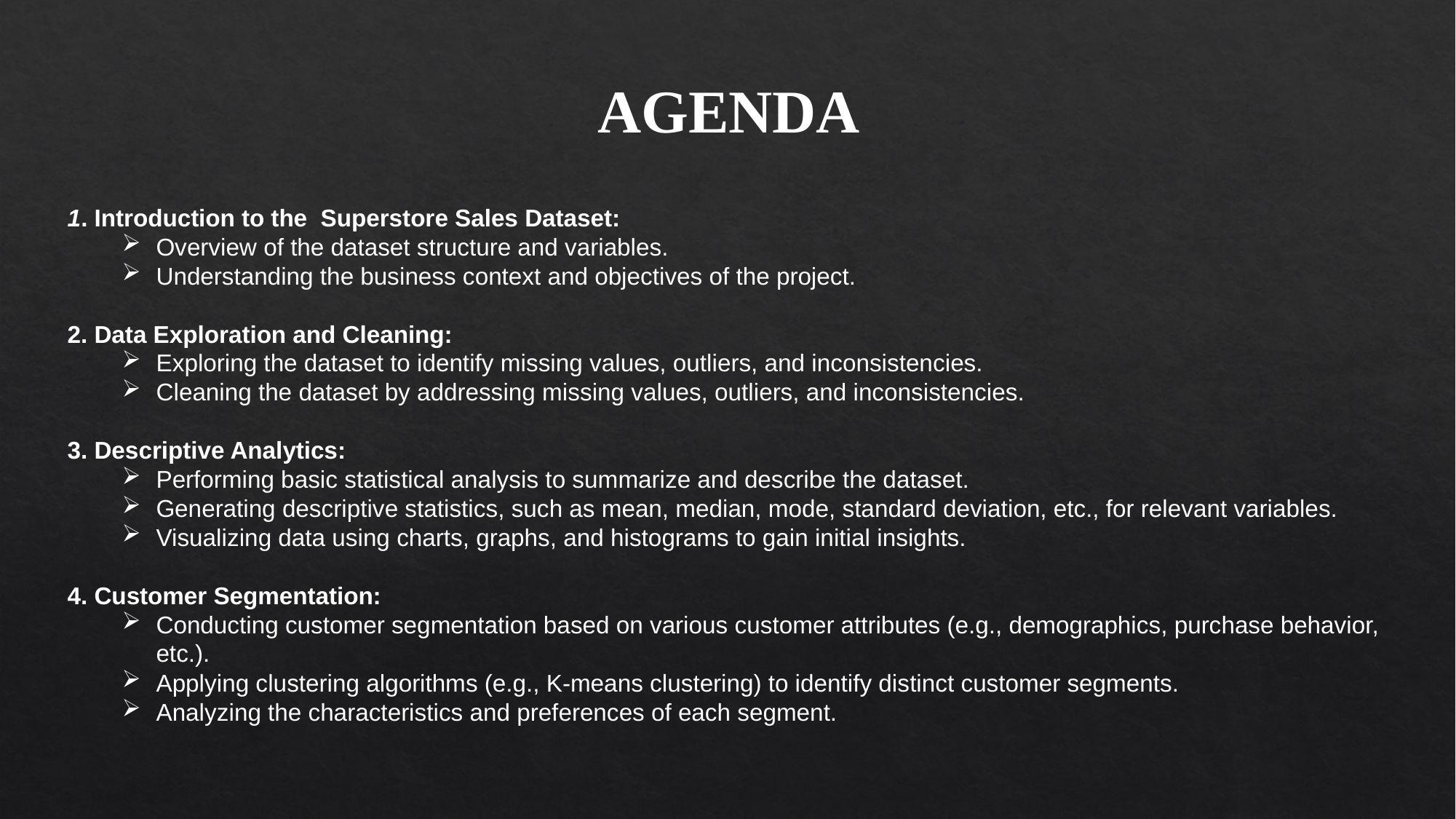

AGENDA
1. Introduction to the  Superstore Sales Dataset:
Overview of the dataset structure and variables.
Understanding the business context and objectives of the project.

2. Data Exploration and Cleaning:
Exploring the dataset to identify missing values, outliers, and inconsistencies.
Cleaning the dataset by addressing missing values, outliers, and inconsistencies.

3. Descriptive Analytics:
Performing basic statistical analysis to summarize and describe the dataset.
Generating descriptive statistics, such as mean, median, mode, standard deviation, etc., for relevant variables.
Visualizing data using charts, graphs, and histograms to gain initial insights.

4. Customer Segmentation:
Conducting customer segmentation based on various customer attributes (e.g., demographics, purchase behavior, etc.).
Applying clustering algorithms (e.g., K-means clustering) to identify distinct customer segments.
Analyzing the characteristics and preferences of each segment.